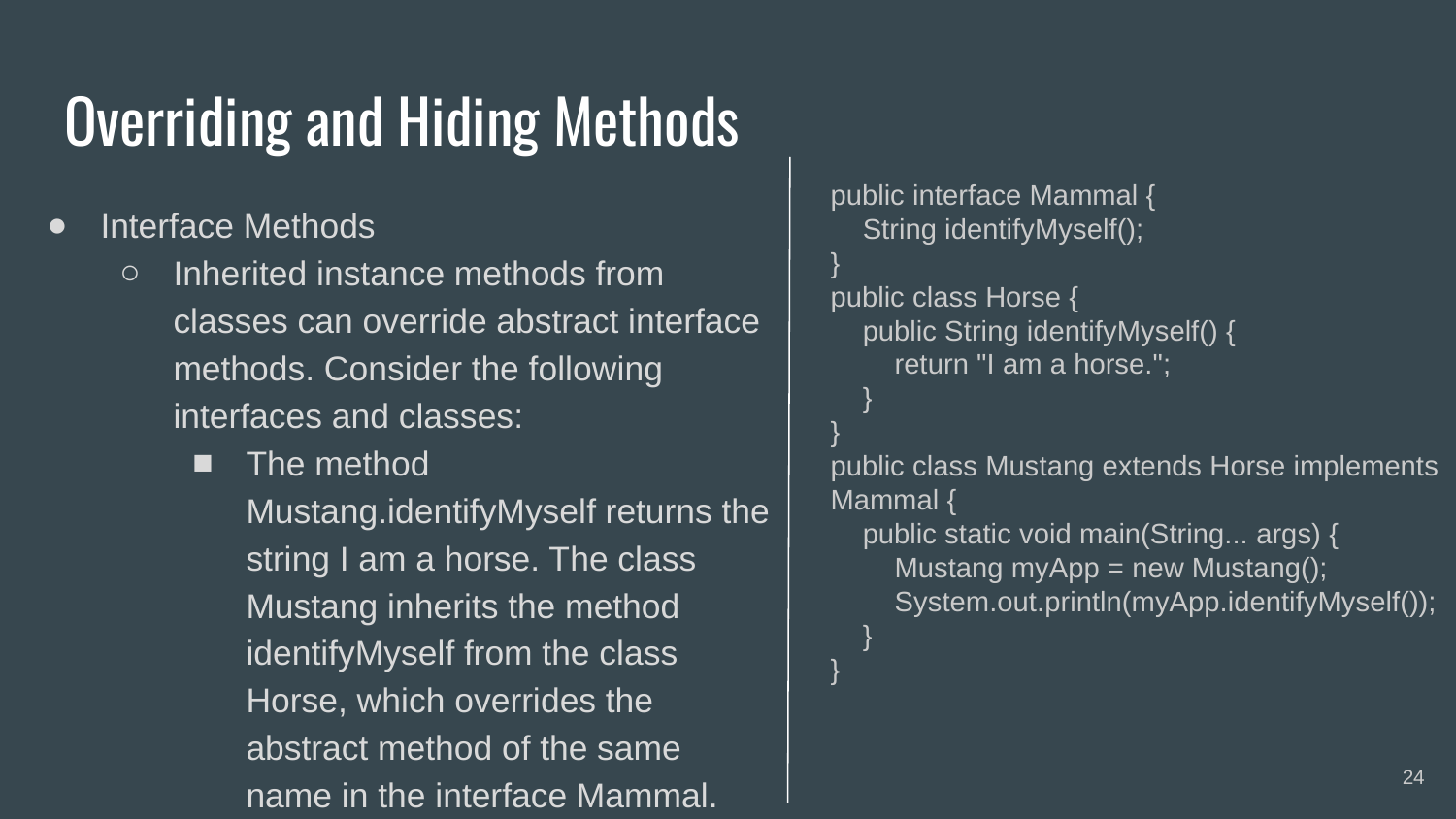

# Overriding and Hiding Methods
public interface Mammal {
    String identifyMyself();
}
public class Horse {
    public String identifyMyself() {
        return "I am a horse.";
    }
}
public class Mustang extends Horse implements Mammal {
    public static void main(String... args) {
        Mustang myApp = new Mustang();
        System.out.println(myApp.identifyMyself());
    }
}

Interface Methods
Inherited instance methods from classes can override abstract interface methods. Consider the following interfaces and classes:
The method Mustang.identifyMyself returns the string I am a horse. The class Mustang inherits the method identifyMyself from the class Horse, which overrides the abstract method of the same name in the interface Mammal.

24